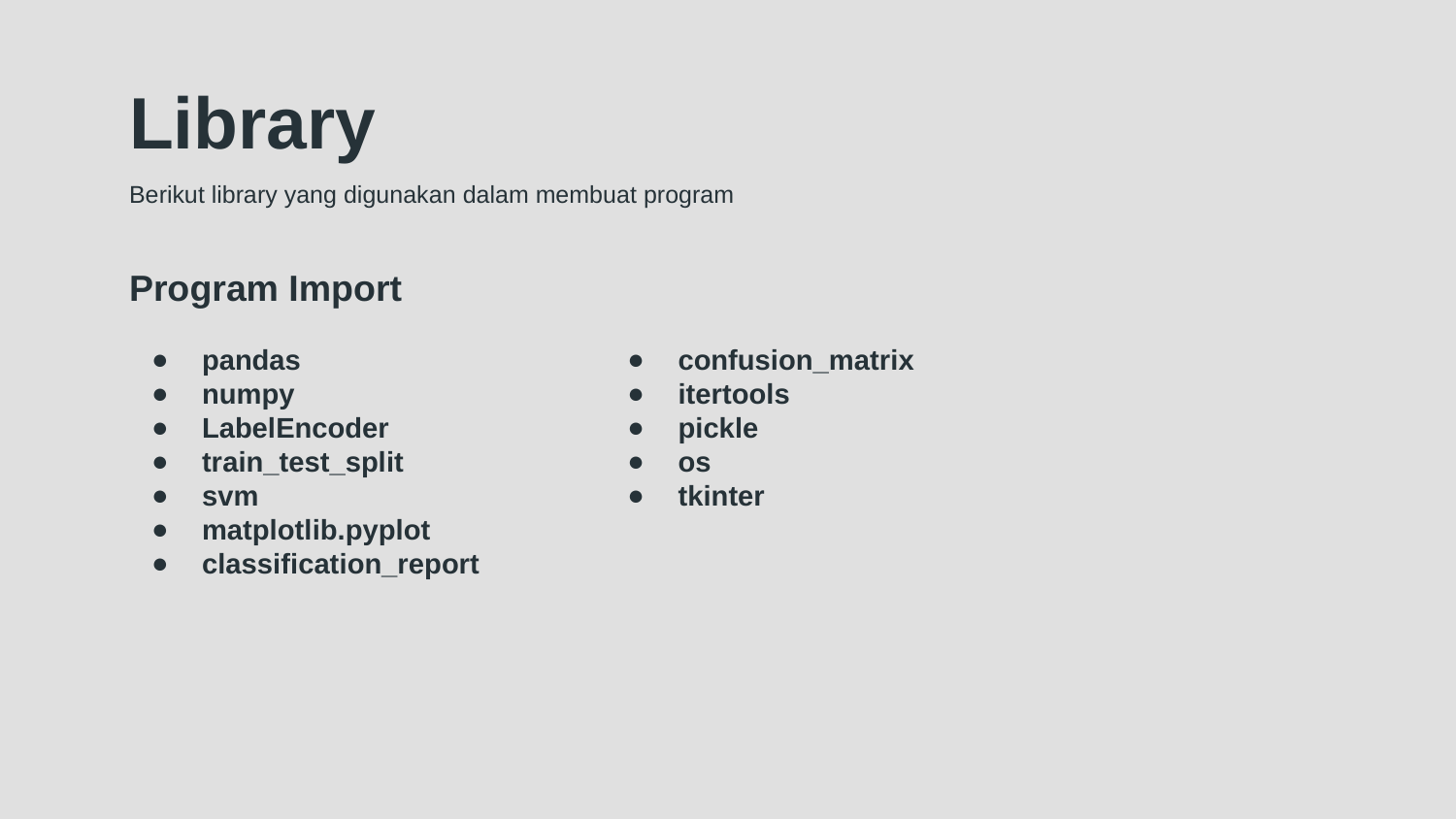

# Library
Berikut library yang digunakan dalam membuat program
Program Import

pandas
numpy
LabelEncoder
train_test_split
svm
matplotlib.pyplot
classification_report
confusion_matrix
itertools
pickle
os
tkinter